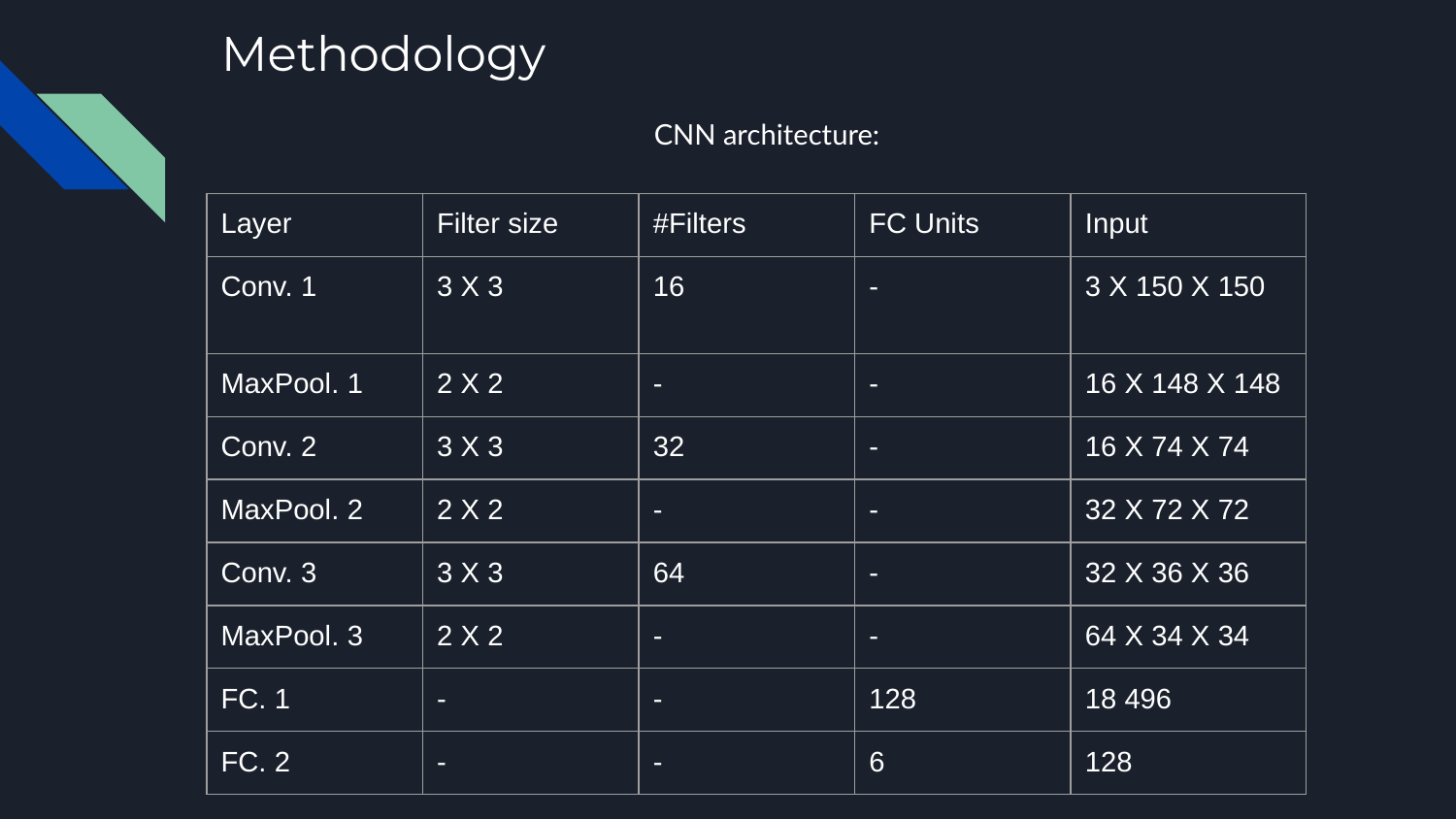

# Methodology
CNN architecture:
| Layer | Filter size | #Filters | FC Units | Input |
| --- | --- | --- | --- | --- |
| Conv. 1 | 3 X 3 | 16 | - | 3 X 150 X 150 |
| MaxPool. 1 | 2 X 2 | - | - | 16 X 148 X 148 |
| Conv. 2 | 3 X 3 | 32 | - | 16 X 74 X 74 |
| MaxPool. 2 | 2 X 2 | - | - | 32 X 72 X 72 |
| Conv. 3 | 3 X 3 | 64 | - | 32 X 36 X 36 |
| MaxPool. 3 | 2 X 2 | - | - | 64 X 34 X 34 |
| FC. 1 | - | - | 128 | 18 496 |
| FC. 2 | - | - | 6 | 128 |